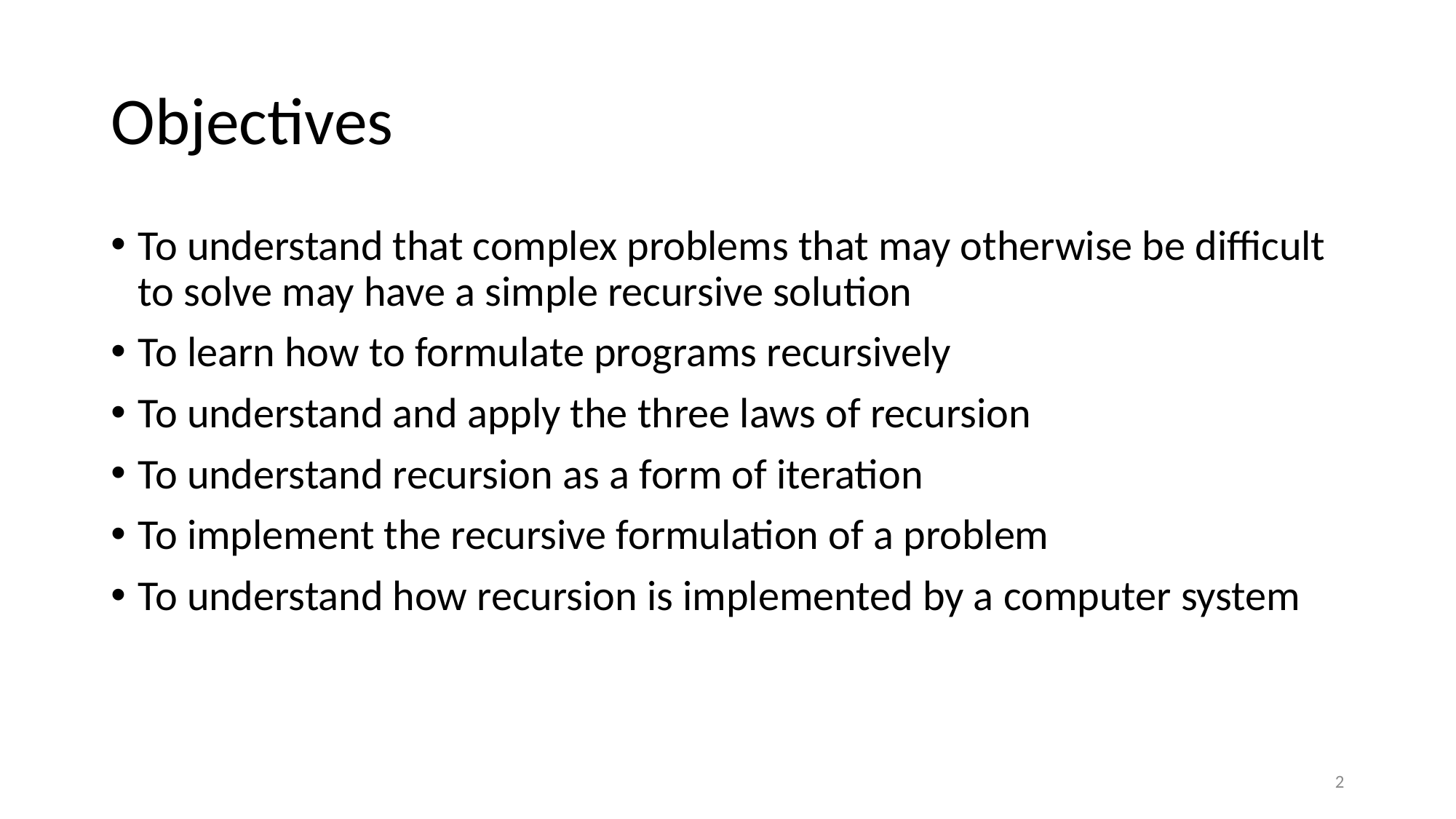

# Objectives
To understand that complex problems that may otherwise be difficult to solve may have a simple recursive solution
To learn how to formulate programs recursively
To understand and apply the three laws of recursion
To understand recursion as a form of iteration
To implement the recursive formulation of a problem
To understand how recursion is implemented by a computer system
2